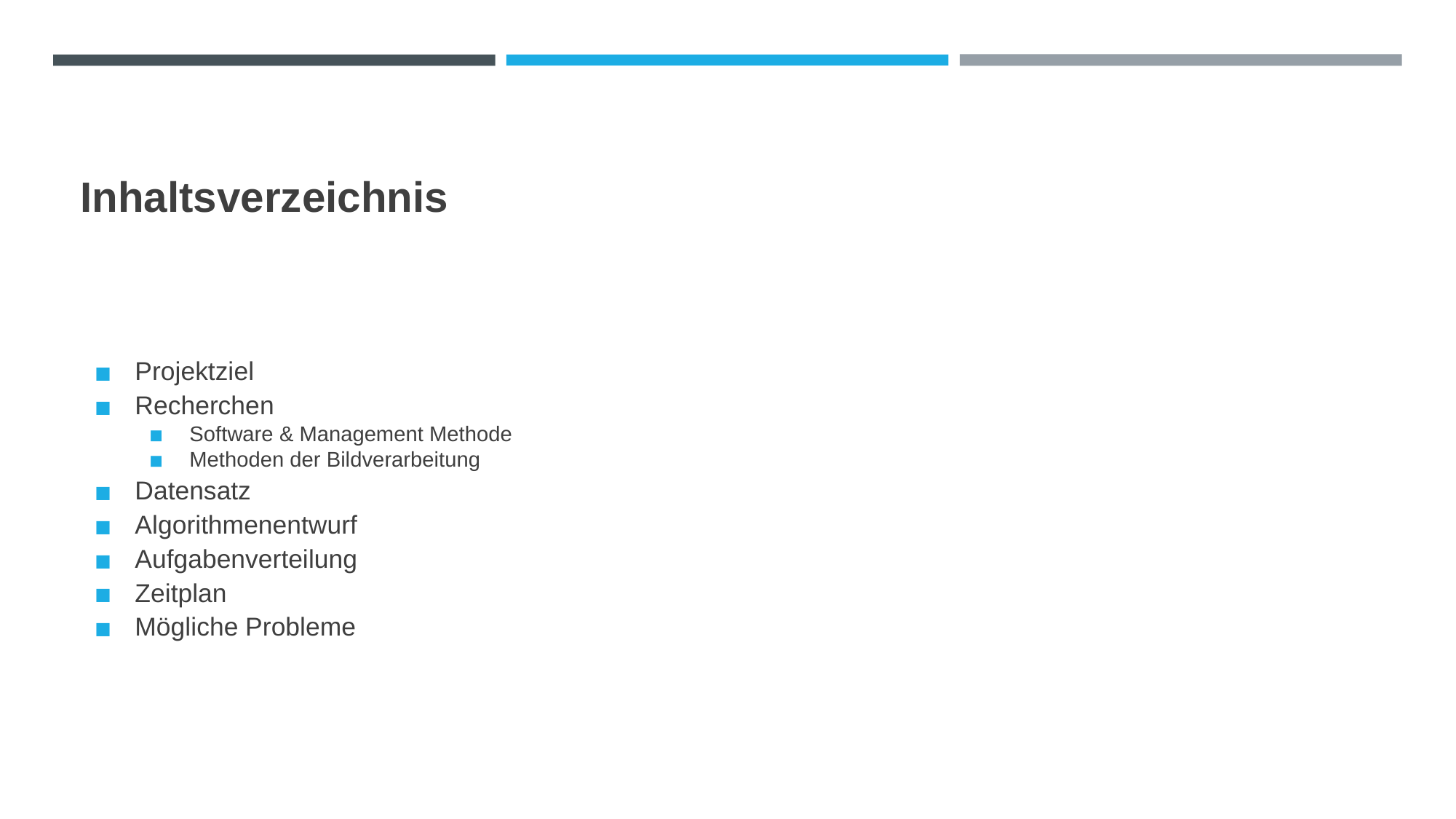

# Inhaltsverzeichnis
Projektziel
Recherchen
Software & Management Methode
Methoden der Bildverarbeitung
Datensatz
Algorithmenentwurf
Aufgabenverteilung
Zeitplan
Mögliche Probleme